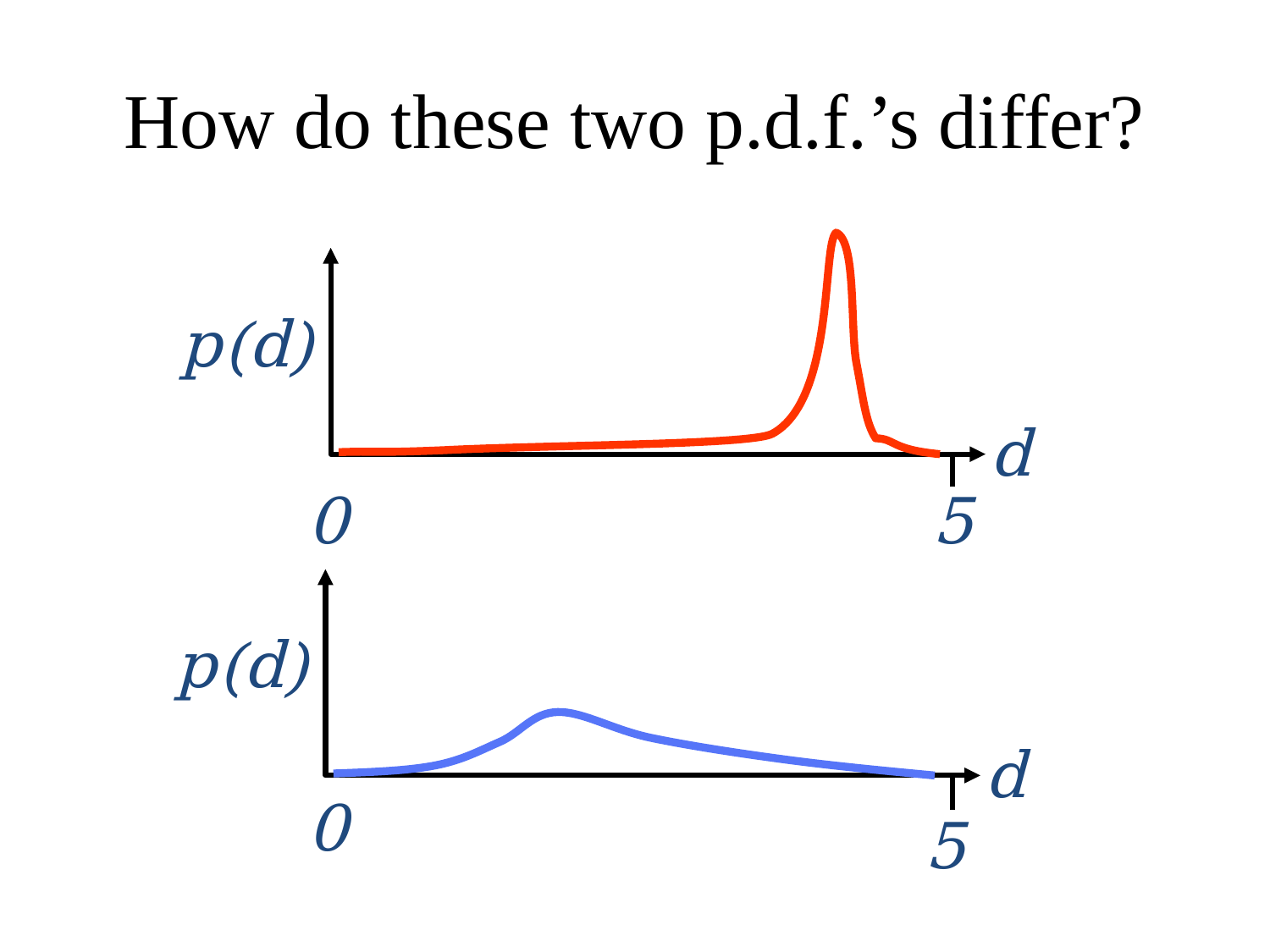

# How do these two p.d.f.’s differ?

p(d)
d
0
5

p(d)

d
0
5